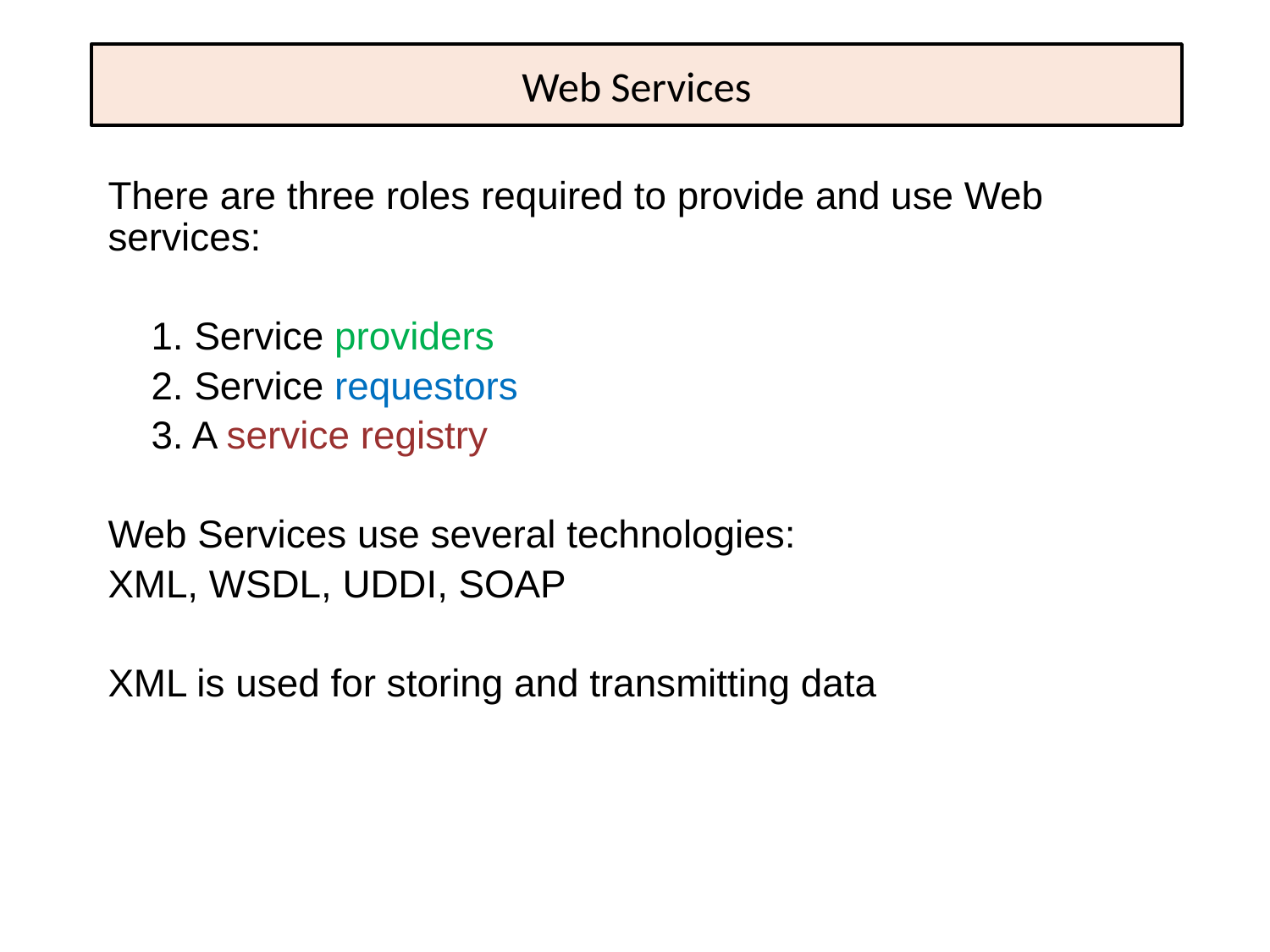

# Web Services
There are three roles required to provide and use Web services:

    1. Service providers
    2. Service requestors
    3. A service registry

Web Services use several technologies:
XML, WSDL, UDDI, SOAP

XML is used for storing and transmitting data